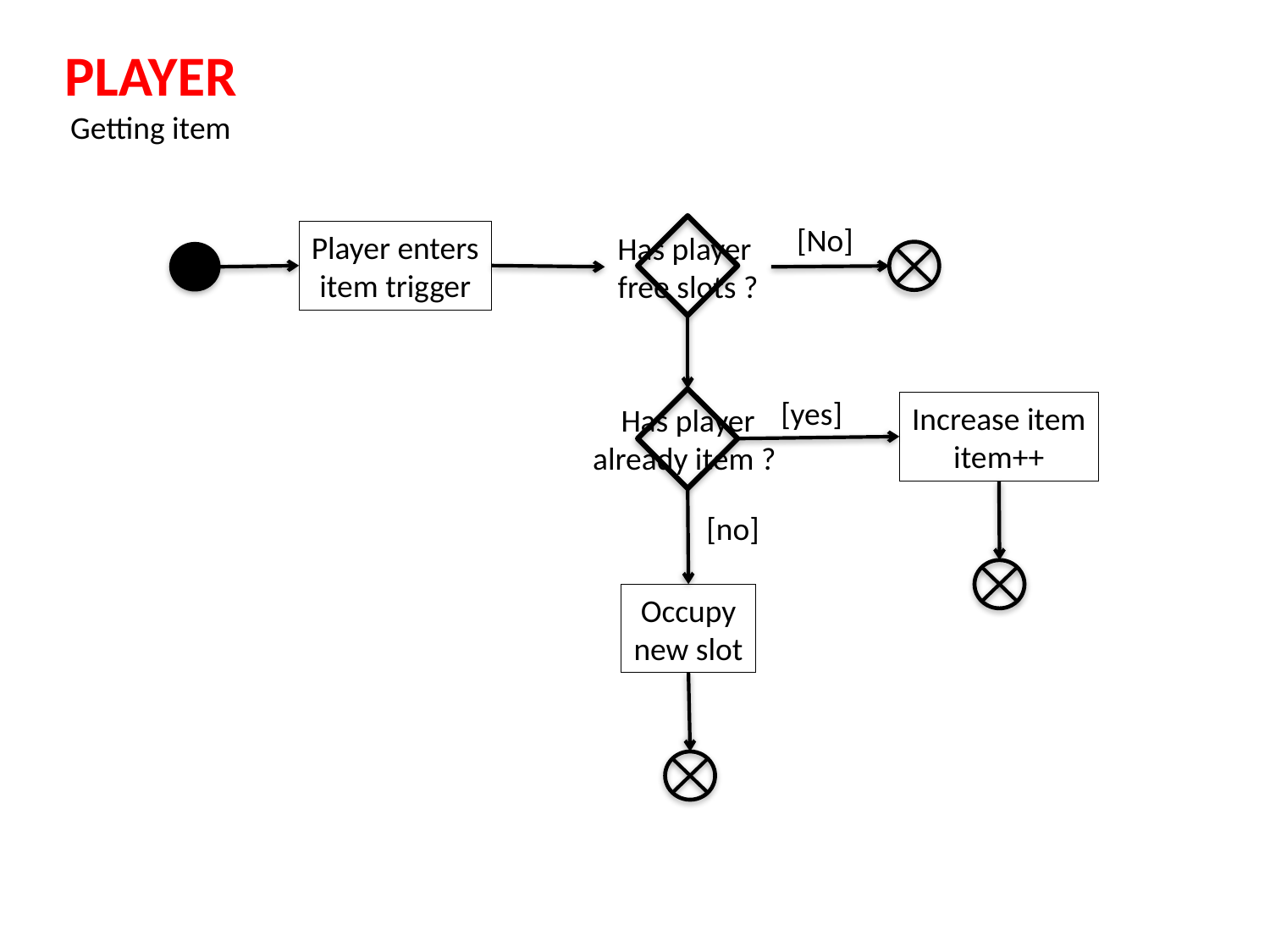

PLAYER
Getting item
[No]

Has player
free slots ?
Player enters
item trigger

[yes]

Has player
already item ?
Increase item
item++
[no]

Occupy
new slot